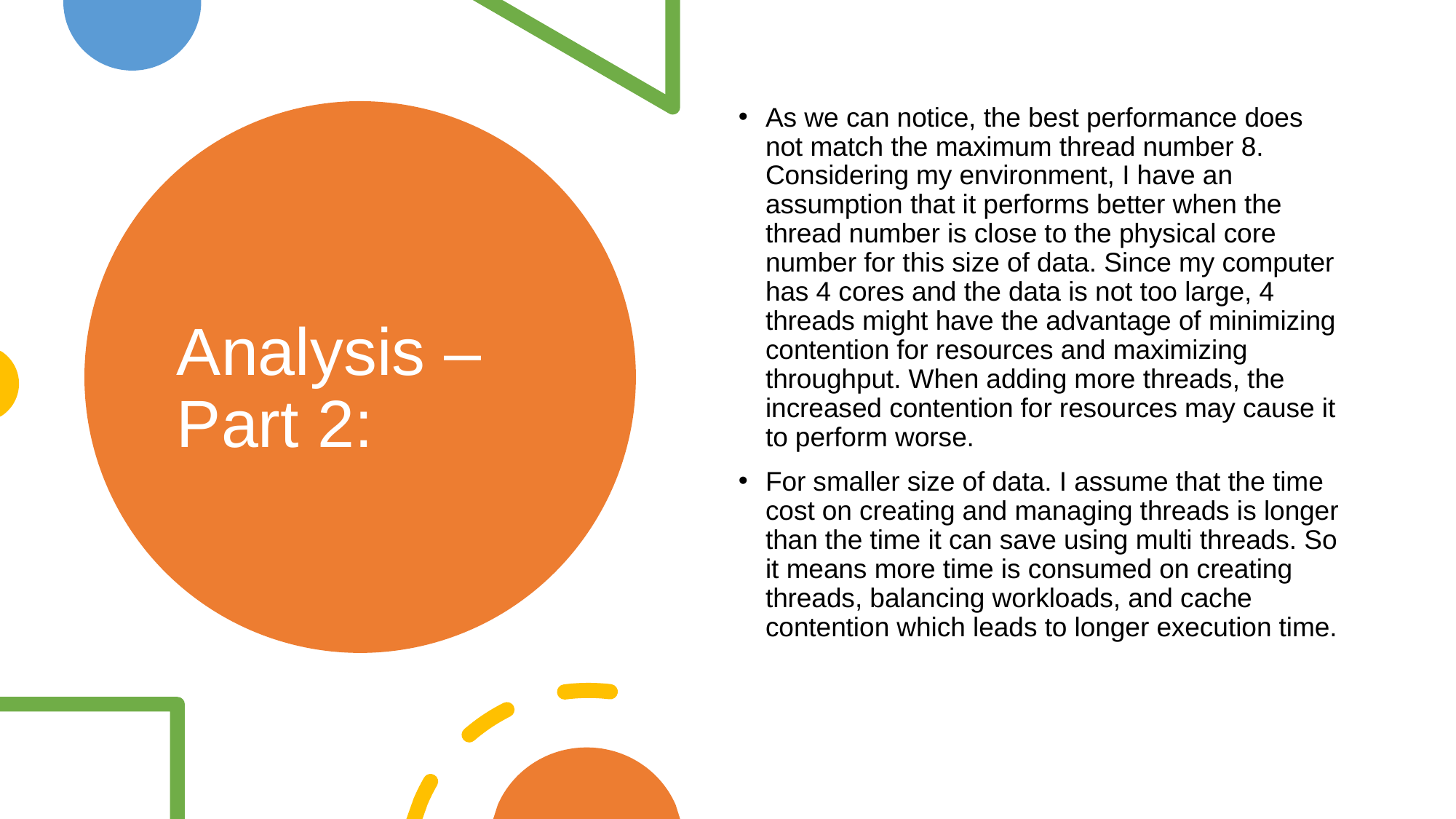

As we can notice, the best performance does not match the maximum thread number 8. Considering my environment, I have an assumption that it performs better when the thread number is close to the physical core number for this size of data. Since my computer has 4 cores and the data is not too large, 4 threads might have the advantage of minimizing contention for resources and maximizing throughput. When adding more threads, the increased contention for resources may cause it to perform worse.
For smaller size of data. I assume that the time cost on creating and managing threads is longer than the time it can save using multi threads. So it means more time is consumed on creating threads, balancing workloads, and cache contention which leads to longer execution time.

# Analysis – Part 2: